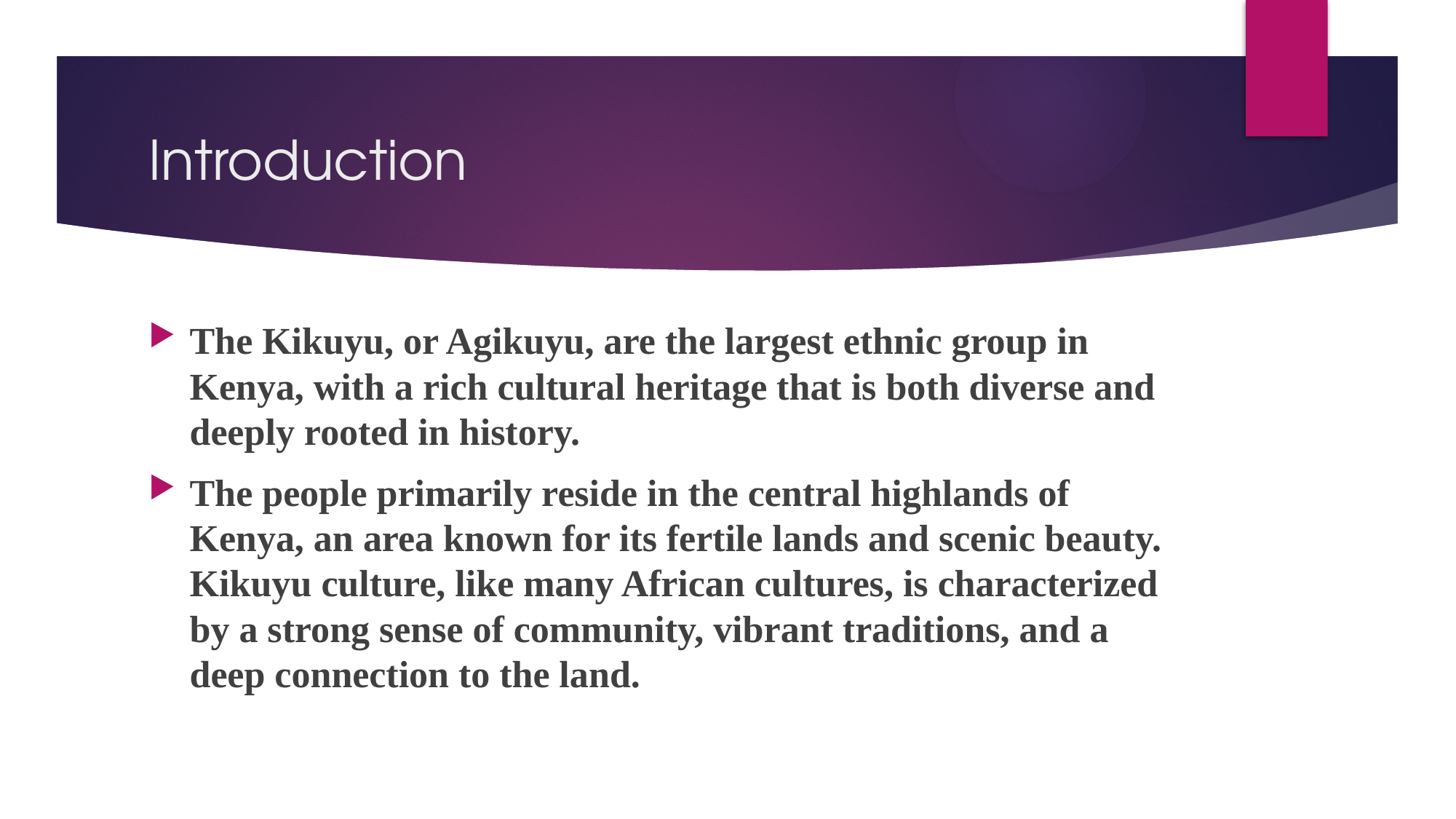

# Introduction
The Kikuyu, or Agikuyu, are the largest ethnic group in Kenya, with a rich cultural heritage that is both diverse and deeply rooted in history.
The people primarily reside in the central highlands of Kenya, an area known for its fertile lands and scenic beauty. Kikuyu culture, like many African cultures, is characterized by a strong sense of community, vibrant traditions, and a deep connection to the land.